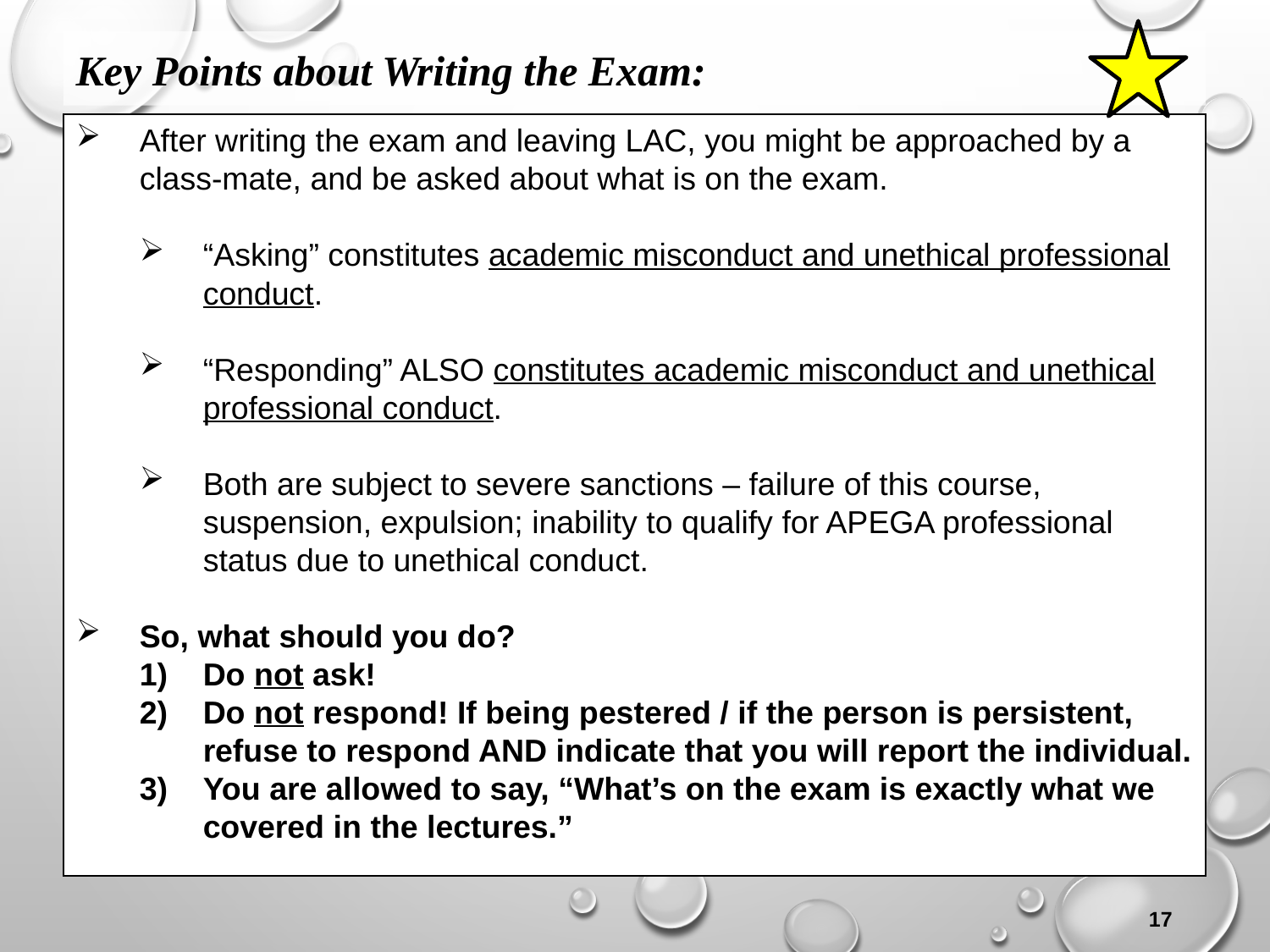

Key Points about Writing the Exam:
After writing the exam and leaving LAC, you might be approached by a class-mate, and be asked about what is on the exam.

“Asking” constitutes academic misconduct and unethical professional conduct.

“Responding” ALSO constitutes academic misconduct and unethical professional conduct.

Both are subject to severe sanctions – failure of this course, suspension, expulsion; inability to qualify for APEGA professional status due to unethical conduct.

So, what should you do?
Do not ask!
Do not respond! If being pestered / if the person is persistent, refuse to respond AND indicate that you will report the individual.
You are allowed to say, “What’s on the exam is exactly what we covered in the lectures.”
17